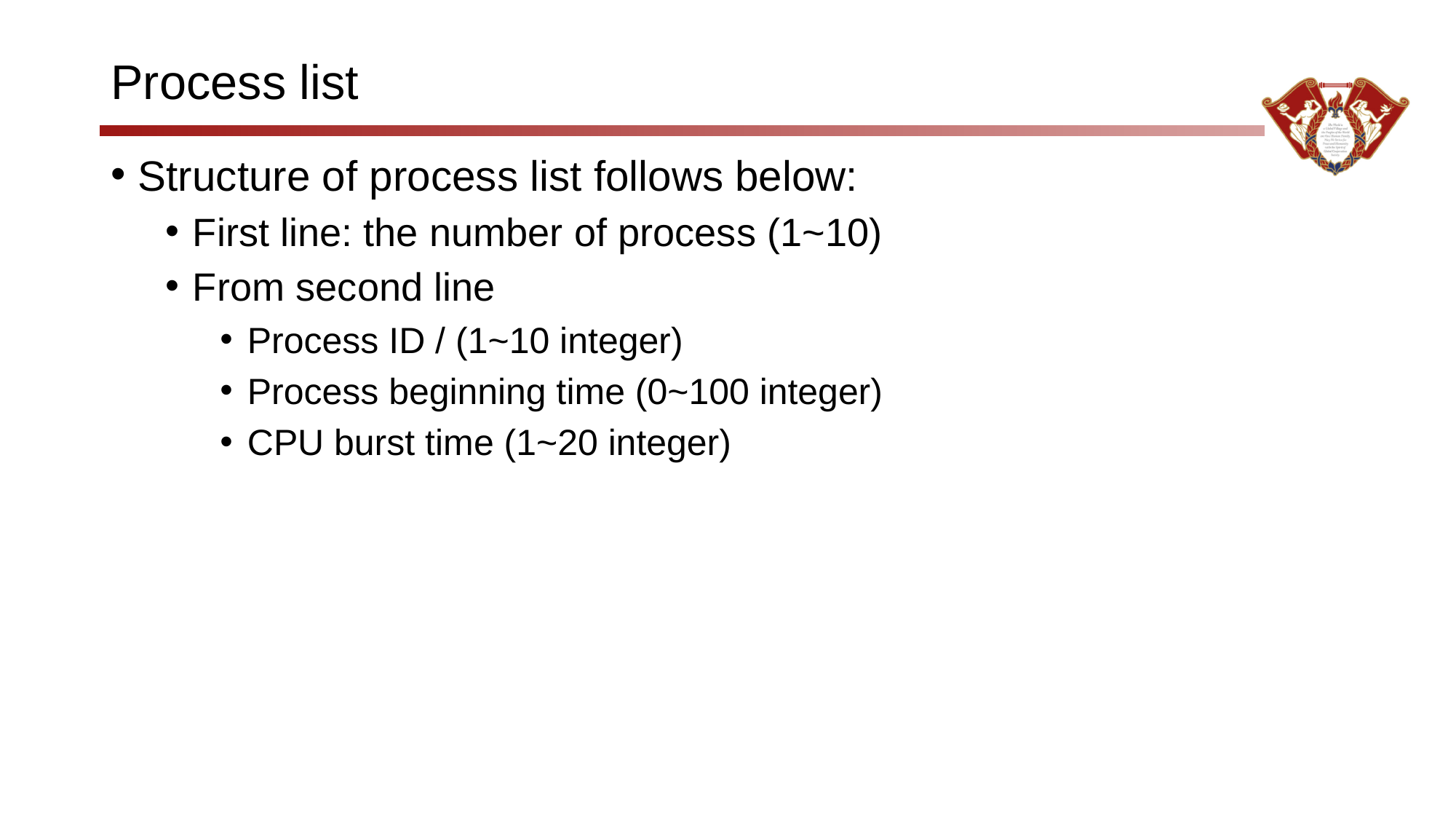

# Process list
Structure of process list follows below:
First line: the number of process (1~10)
From second line
Process ID / (1~10 integer)
Process beginning time (0~100 integer)
CPU burst time (1~20 integer)